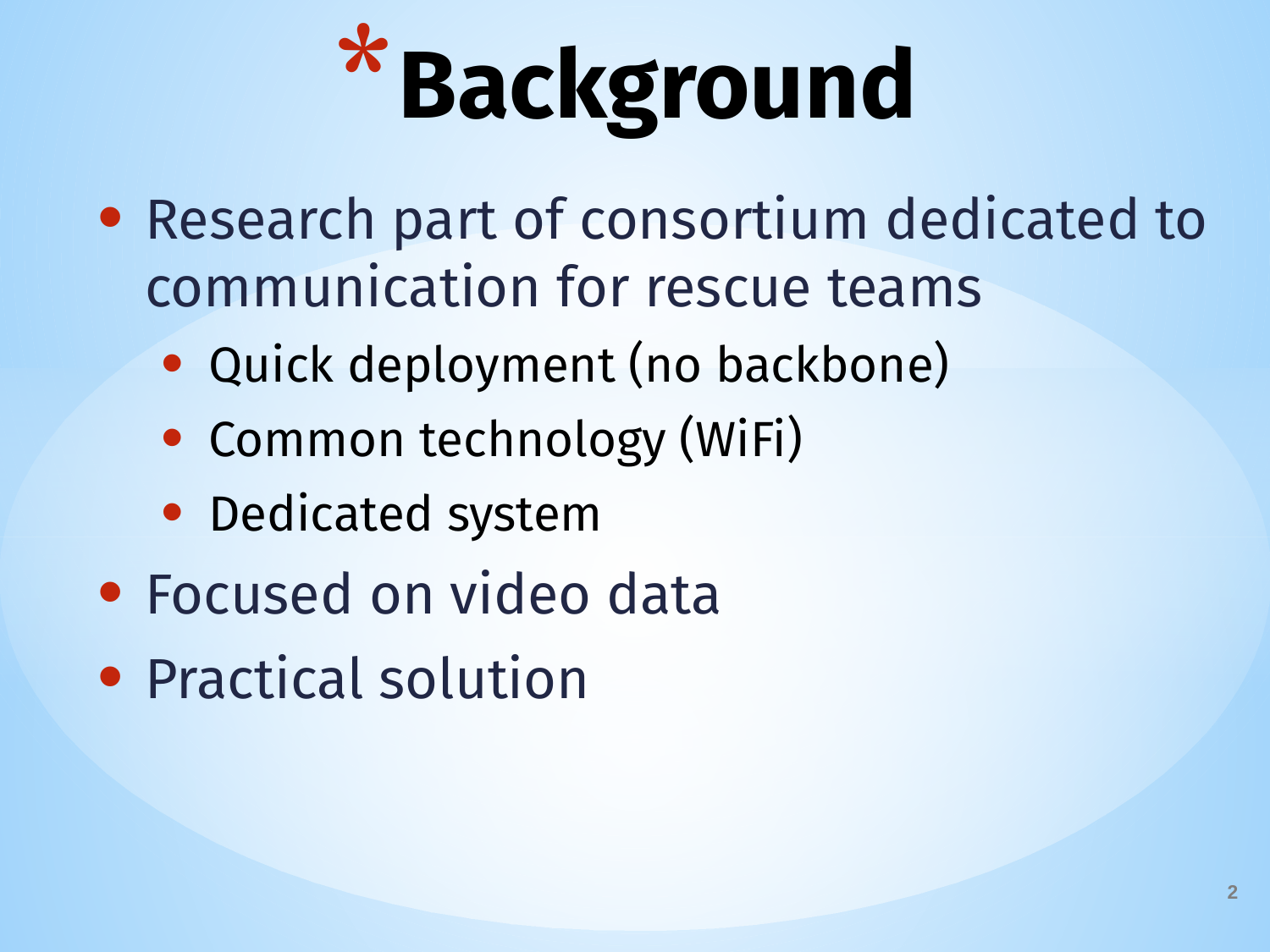

# Background
Research part of consortium dedicated to communication for rescue teams
Quick deployment (no backbone)
Common technology (WiFi)
Dedicated system
Focused on video data
Practical solution

2